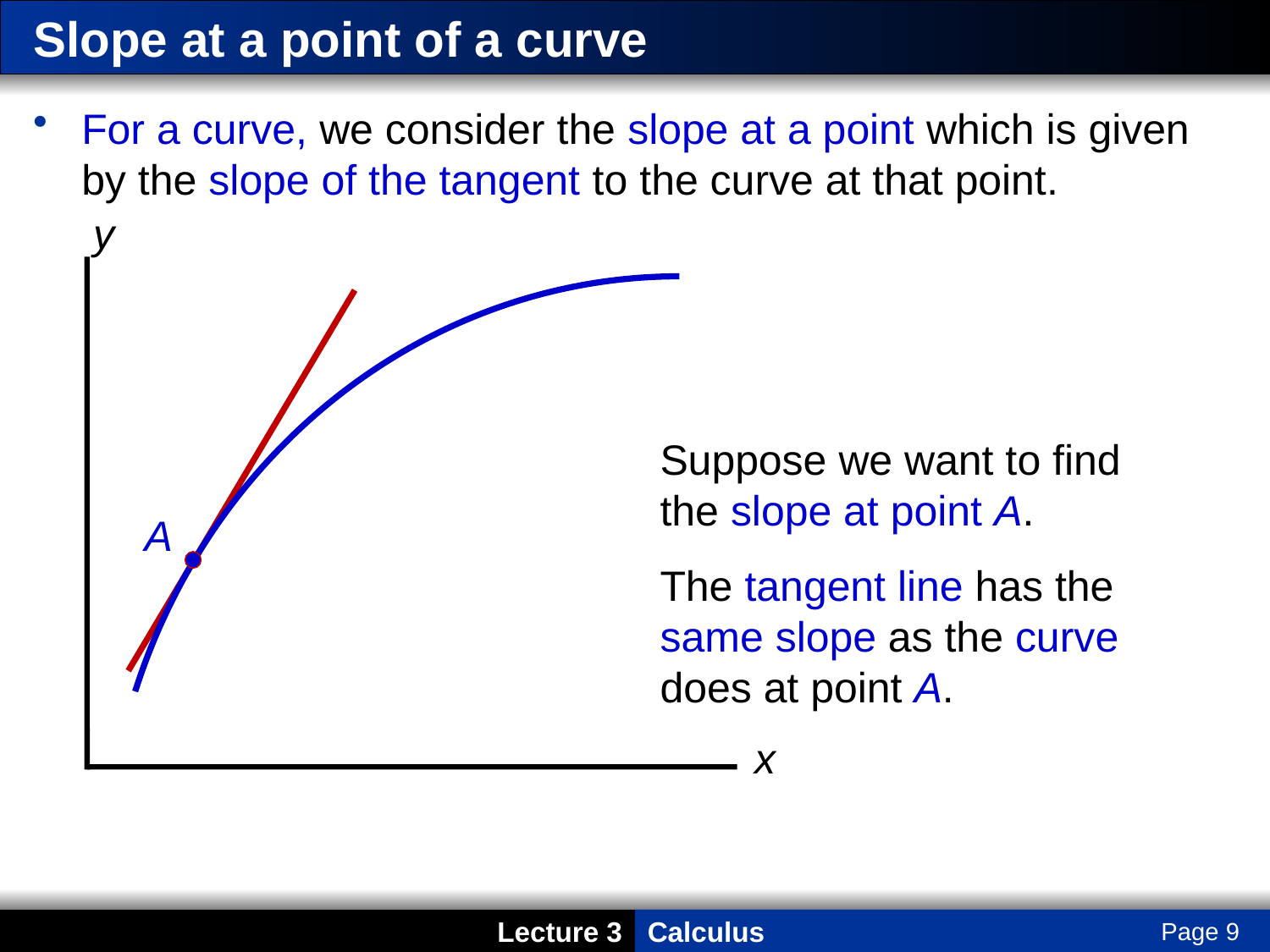

# Slope at a point of a curve
For a curve, we consider the slope at a point which is given by the slope of the tangent to the curve at that point.
y

Suppose we want to find the slope at point A.
A

The tangent line has the same slope as the curve does at point A.
x

Page 9